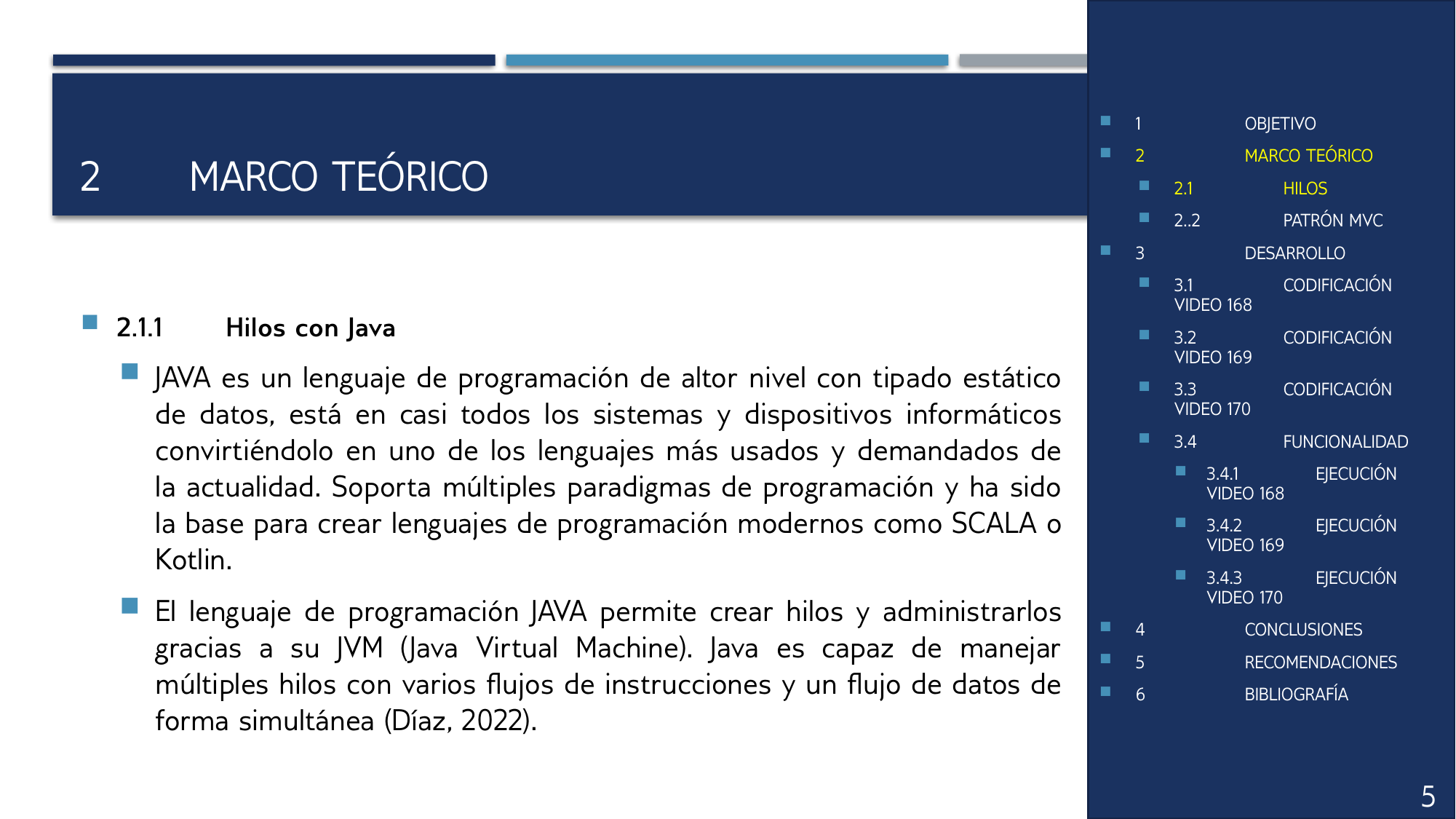

1	OBJETIVO
2	MARCO TEÓRICO
2.1	HILOS
2..2	PATRÓN MVC
3	DESARROLLO
3.1	CODIFICACIÓN VIDEO 168
3.2	CODIFICACIÓN VIDEO 169
3.3	CODIFICACIÓN VIDEO 170
3.4	FUNCIONALIDAD
3.4.1	EJECUCIÓN VIDEO 168
3.4.2	EJECUCIÓN VIDEO 169
3.4.3	EJECUCIÓN VIDEO 170
4	CONCLUSIONES
5	RECOMENDACIONES
6	BIBLIOGRAFÍA
# 2	Marco teórico
2.1.1	Hilos con Java
JAVA es un lenguaje de programación de altor nivel con tipado estático de datos, está en casi todos los sistemas y dispositivos informáticos convirtiéndolo en uno de los lenguajes más usados y demandados de la actualidad. Soporta múltiples paradigmas de programación y ha sido la base para crear lenguajes de programación modernos como SCALA o Kotlin.
El lenguaje de programación JAVA permite crear hilos y administrarlos gracias a su JVM (Java Virtual Machine). Java es capaz de manejar múltiples hilos con varios flujos de instrucciones y un flujo de datos de forma simultánea (Díaz, 2022).
5